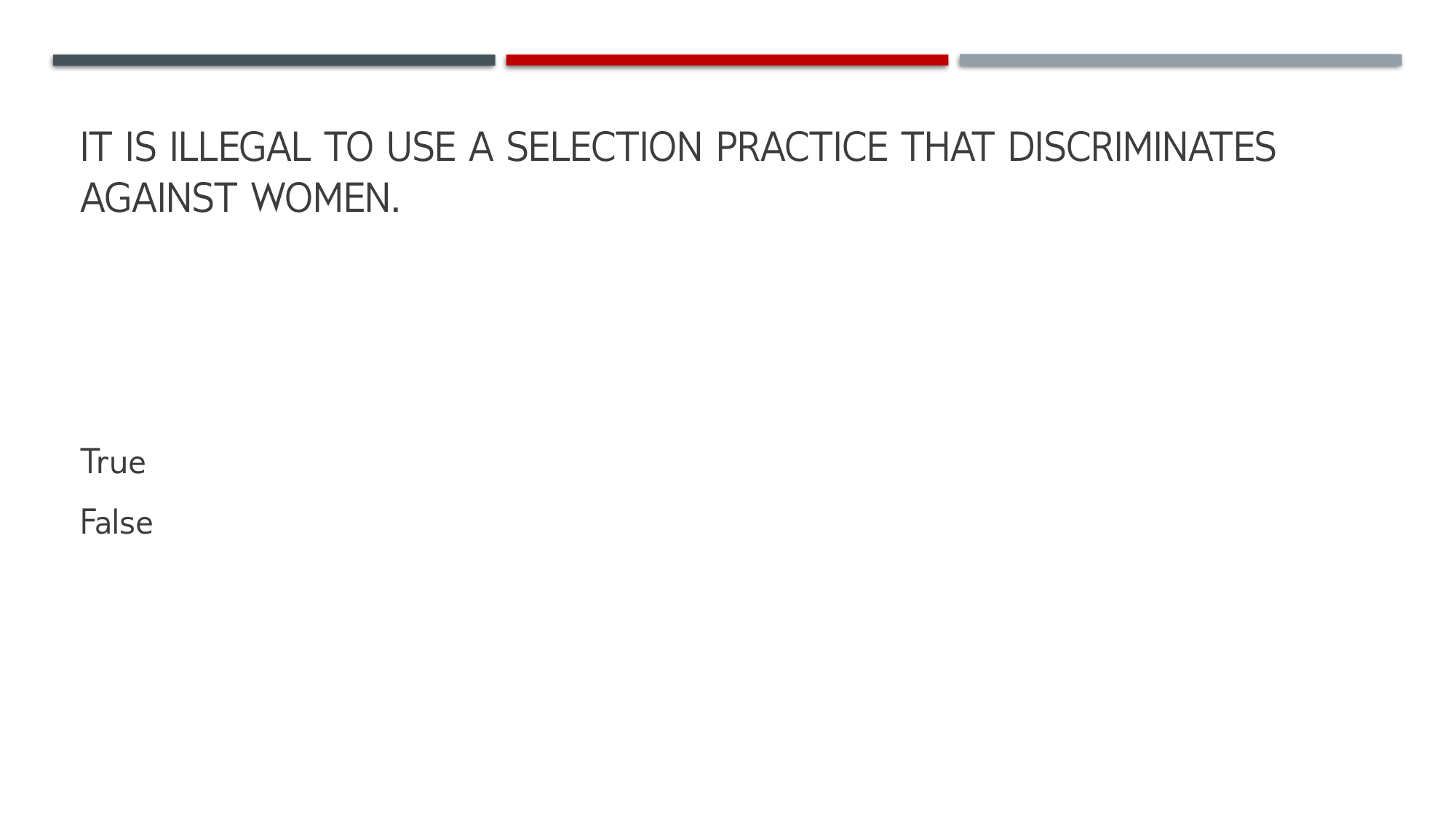

# It is illegal to use a selection practice that discriminates against women.
True
False